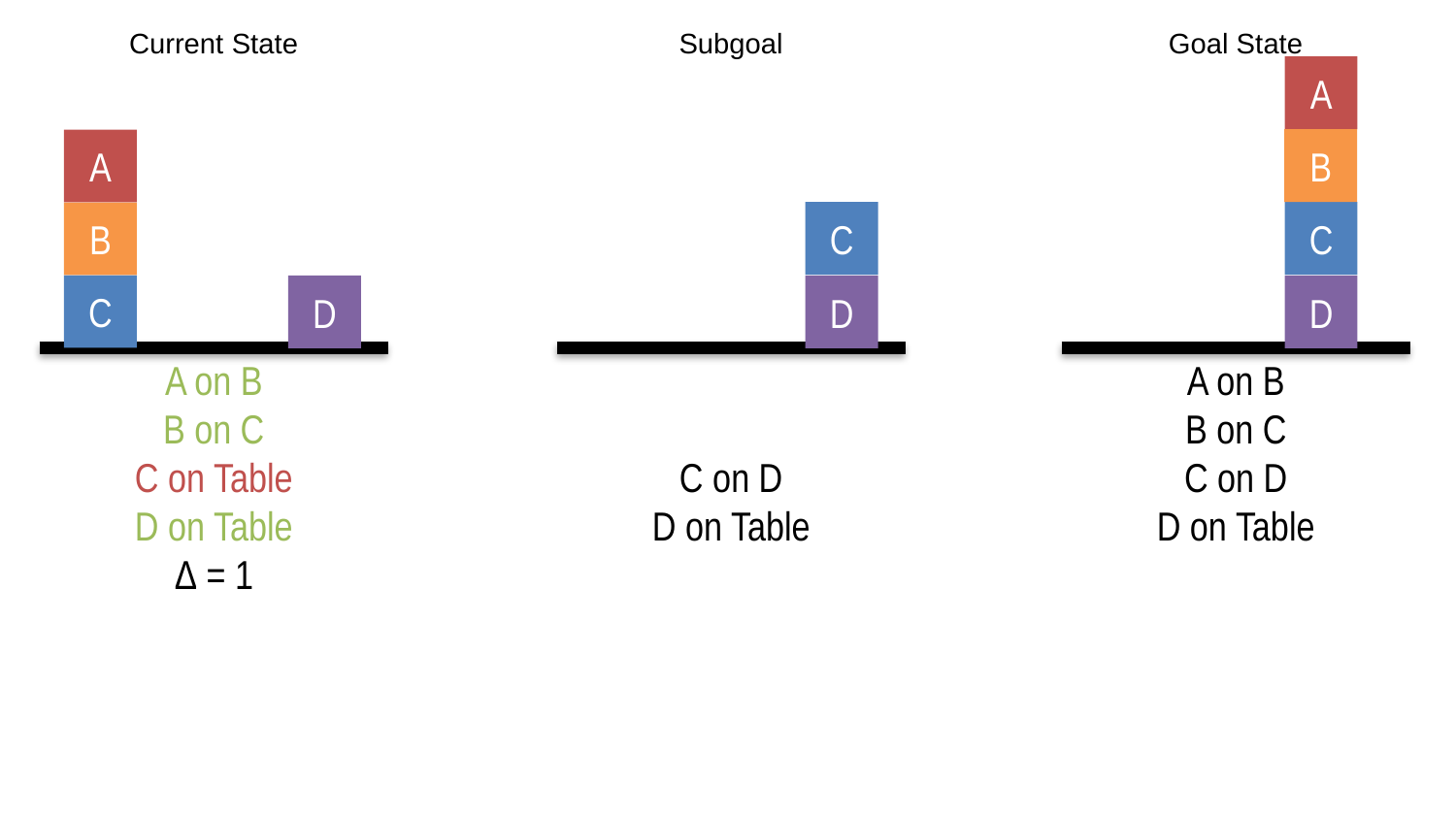

Current State
Subgoal
Goal State
A
B
A
C
C
B
C
D
D
D
A on B
B on C
C on Table
D on Table
Δ = 1

C on D
D on Table

A on B
B on C
C on D
D on Table